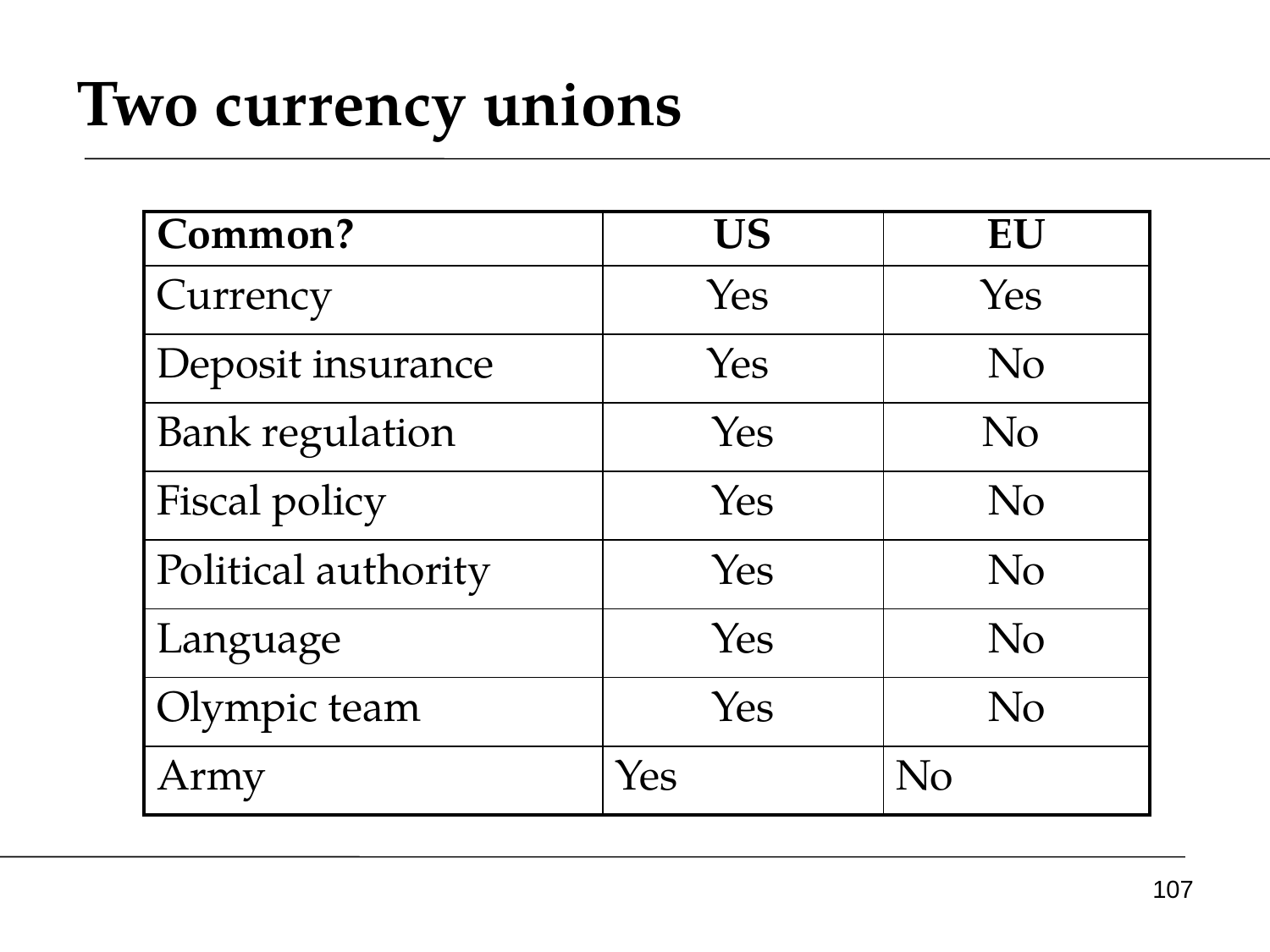

# Two currency unions
| Common? | US | EU |
| --- | --- | --- |
| Currency | Yes | Yes |
| Deposit insurance | Yes | No |
| Bank regulation | Yes | No |
| Fiscal policy | Yes | No |
| Political authority | Yes | No |
| Language | Yes | No |
| Olympic team | Yes | No |
| Army | Yes | No |
107